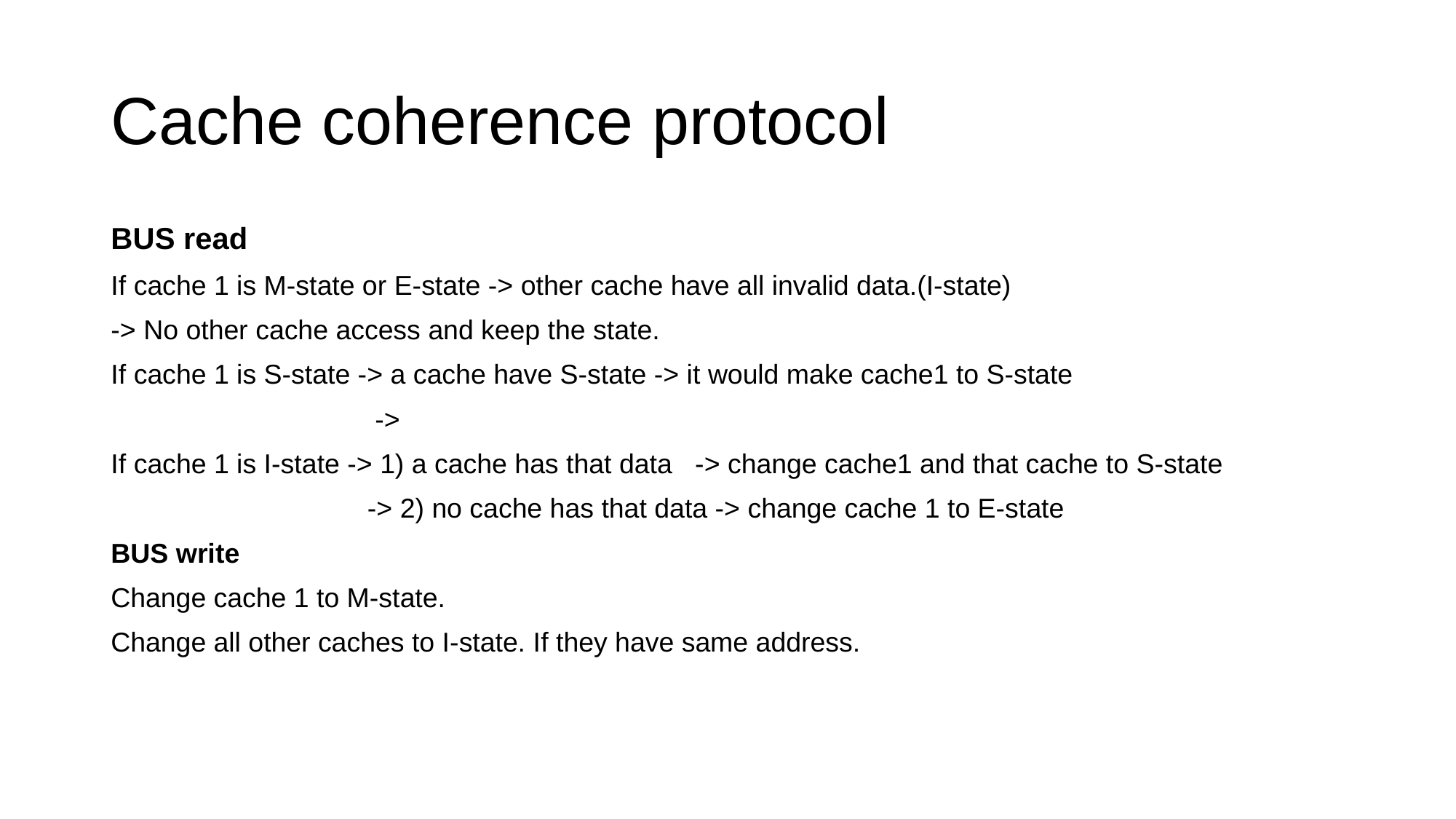

# Cache coherence protocol
BUS read
If cache 1 is M-state or E-state -> other cache have all invalid data.(I-state)
-> No other cache access and keep the state.
If cache 1 is S-state -> a cache have S-state -> it would make cache1 to S-state
		      ->
If cache 1 is I-state -> 1) a cache has that data   -> change cache1 and that cache to S-state
		     -> 2) no cache has that data -> change cache 1 to E-state
BUS write
Change cache 1 to M-state.
Change all other caches to I-state. If they have same address.